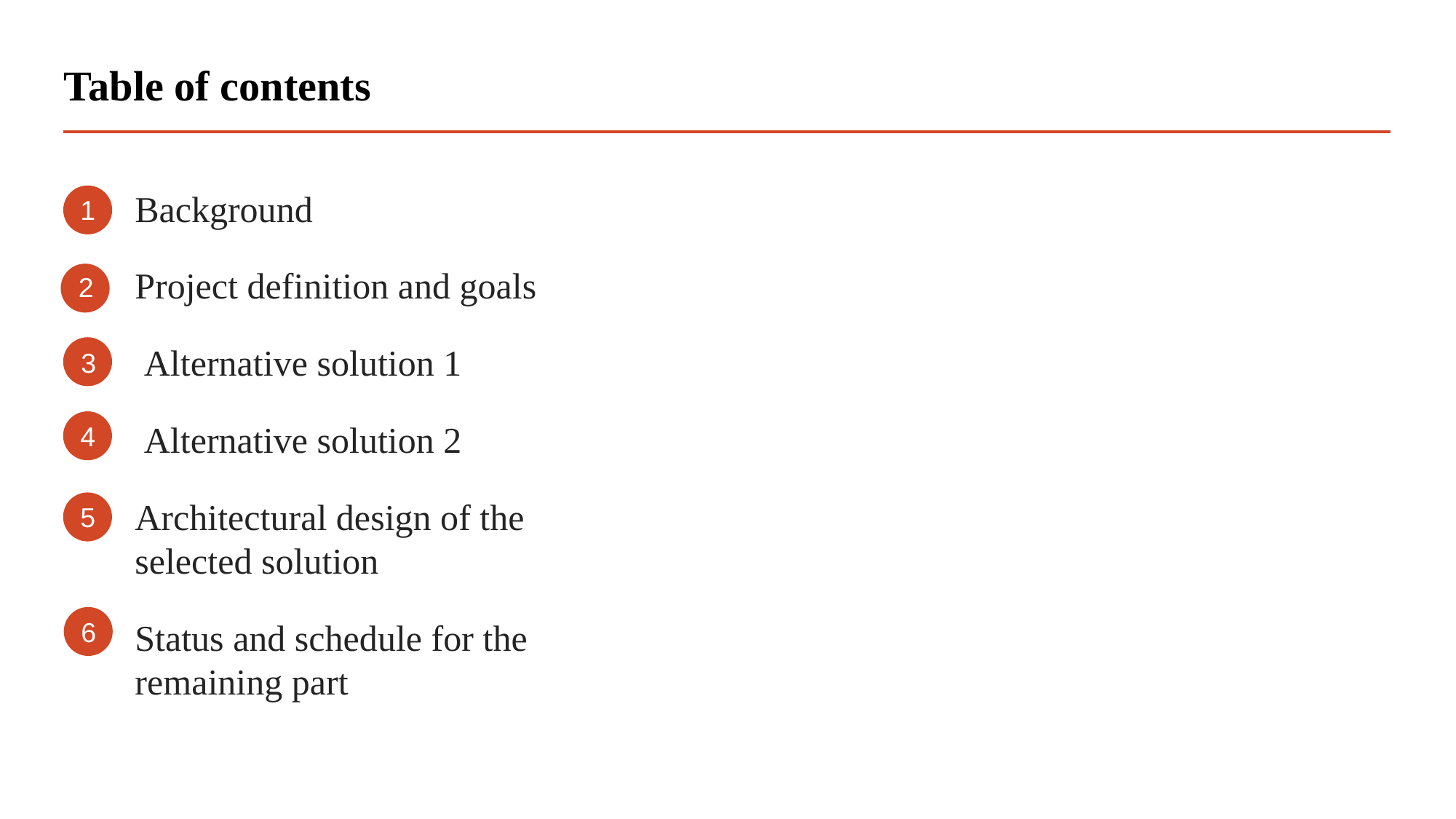

# Table of contents
Background
Project definition and goals
 Alternative solution 1
 Alternative solution 2
Architectural design of the selected solution
Status and schedule for the remaining part

1

2

3

4

5

6